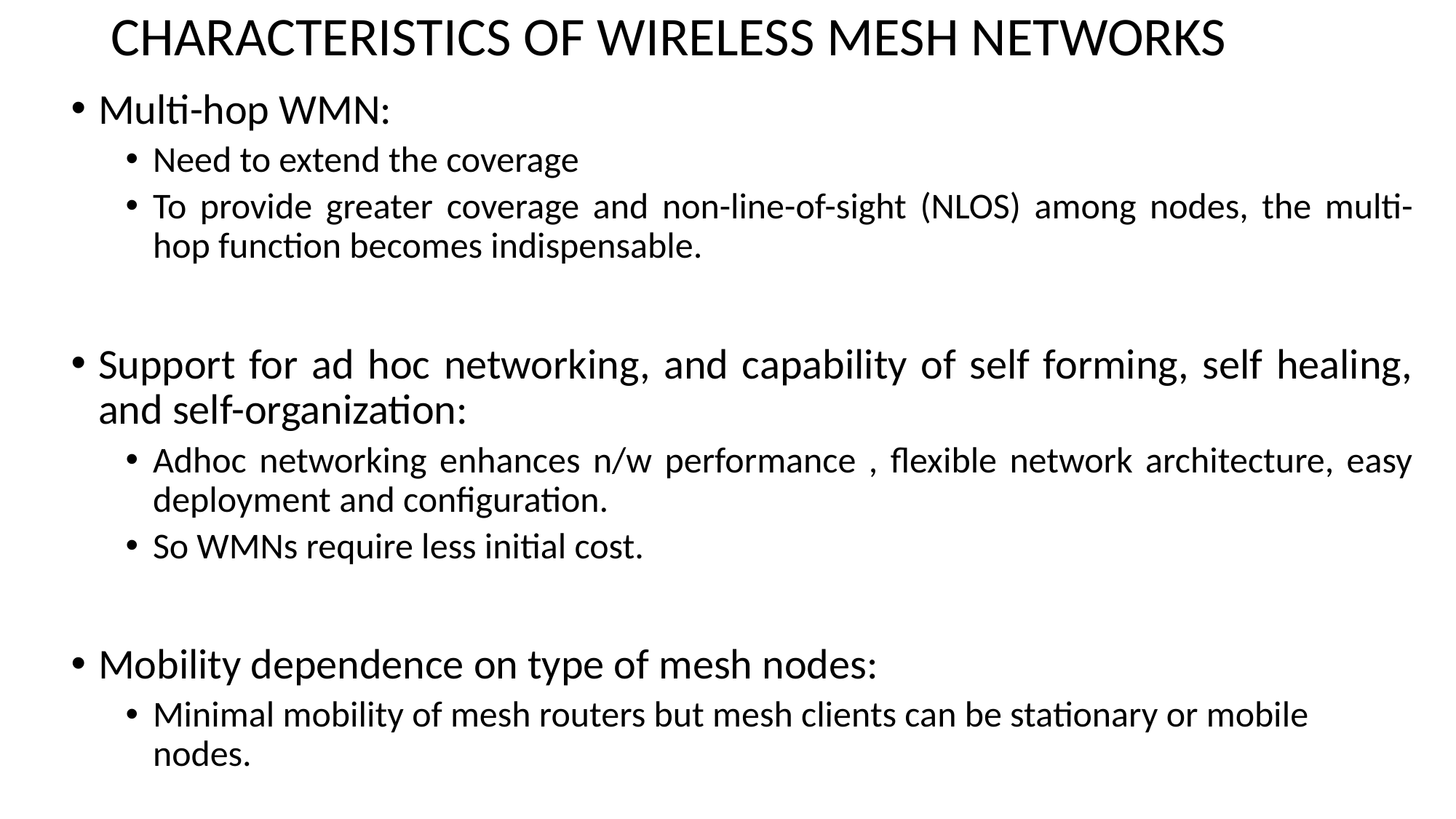

# CHARACTERISTICS OF WIRELESS MESH NETWORKS
Multi-hop WMN:
Need to extend the coverage
To provide greater coverage and non-line-of-sight (NLOS) among nodes, the multi-hop function becomes indispensable.

Support for ad hoc networking, and capability of self forming, self healing, and self-organization:
Adhoc networking enhances n/w performance , flexible network architecture, easy deployment and configuration.
So WMNs require less initial cost.

Mobility dependence on type of mesh nodes:
Minimal mobility of mesh routers but mesh clients can be stationary or mobile nodes.